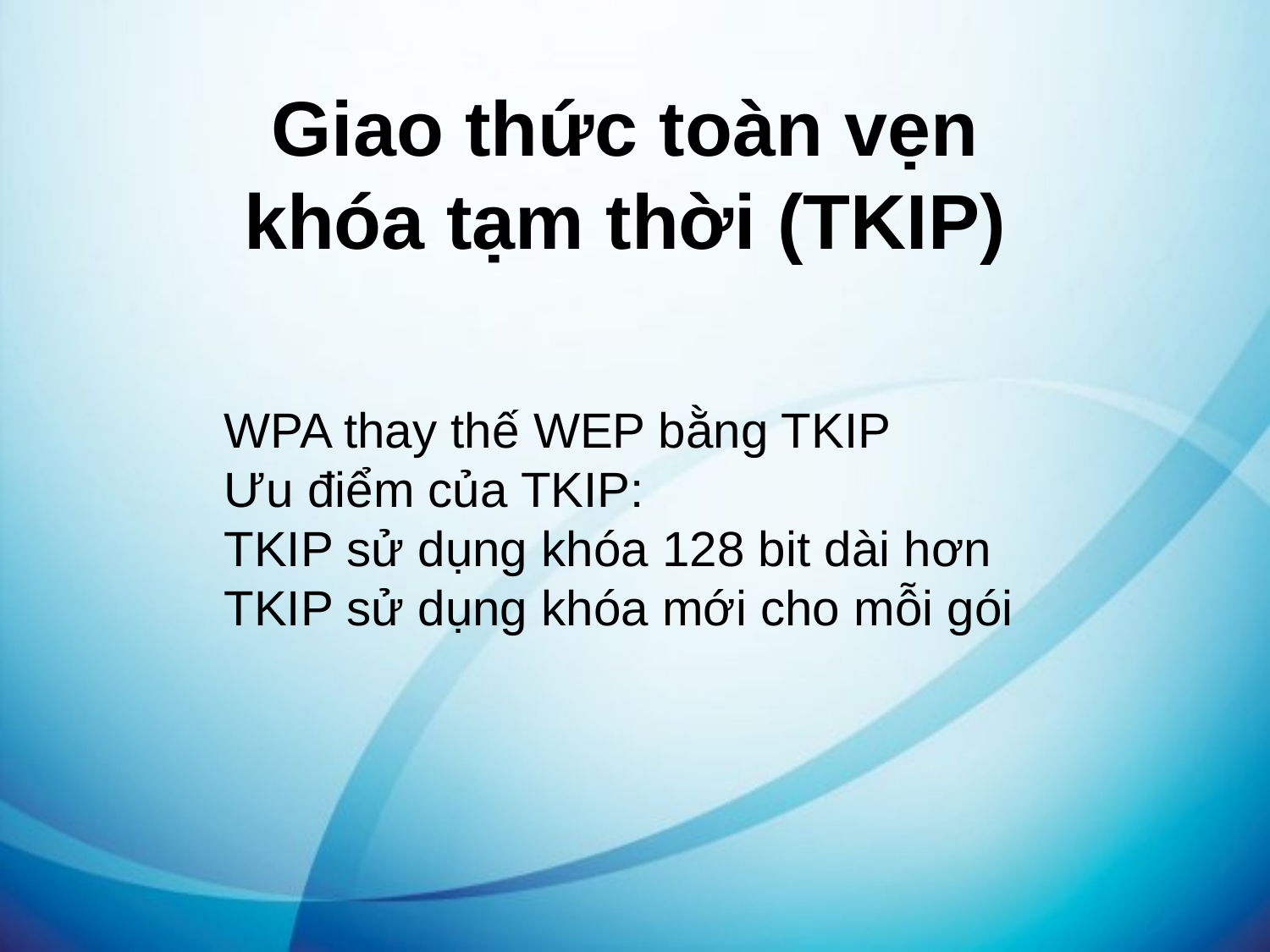

Giao thức toàn vẹn khóa tạm thời (TKIP)
WPA thay thế WEP bằng TKIP
Ưu điểm của TKIP:
TKIP sử dụng khóa 128 bit dài hơn
TKIP sử dụng khóa mới cho mỗi gói